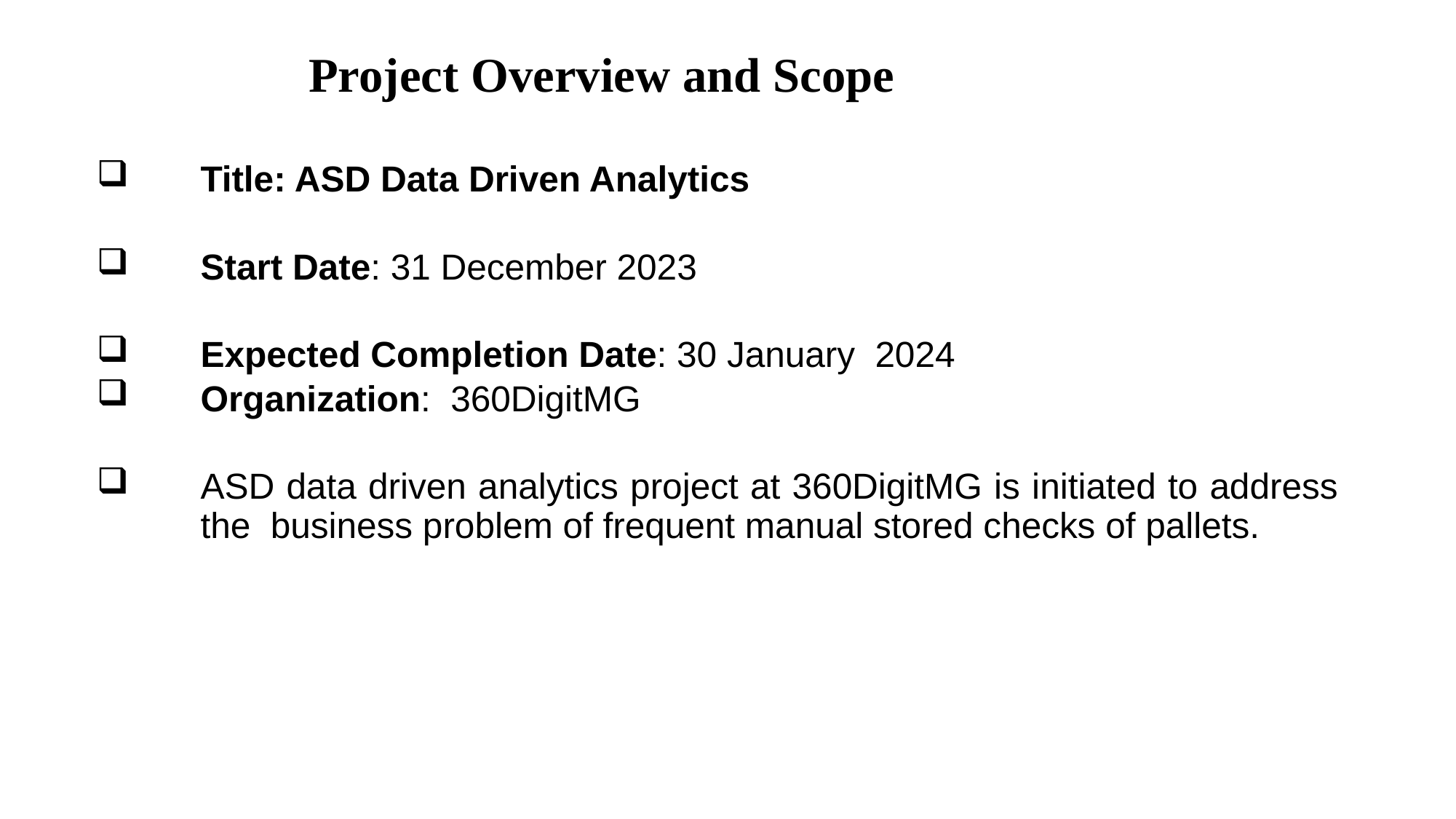

# Project Overview and Scope
Title: ASD Data Driven Analytics

Start Date: 31 December 2023

Expected Completion Date: 30 January  2024
Organization:  360DigitMG

ASD data driven analytics project at 360DigitMG is initiated to address the  business problem of frequent manual stored checks of pallets.